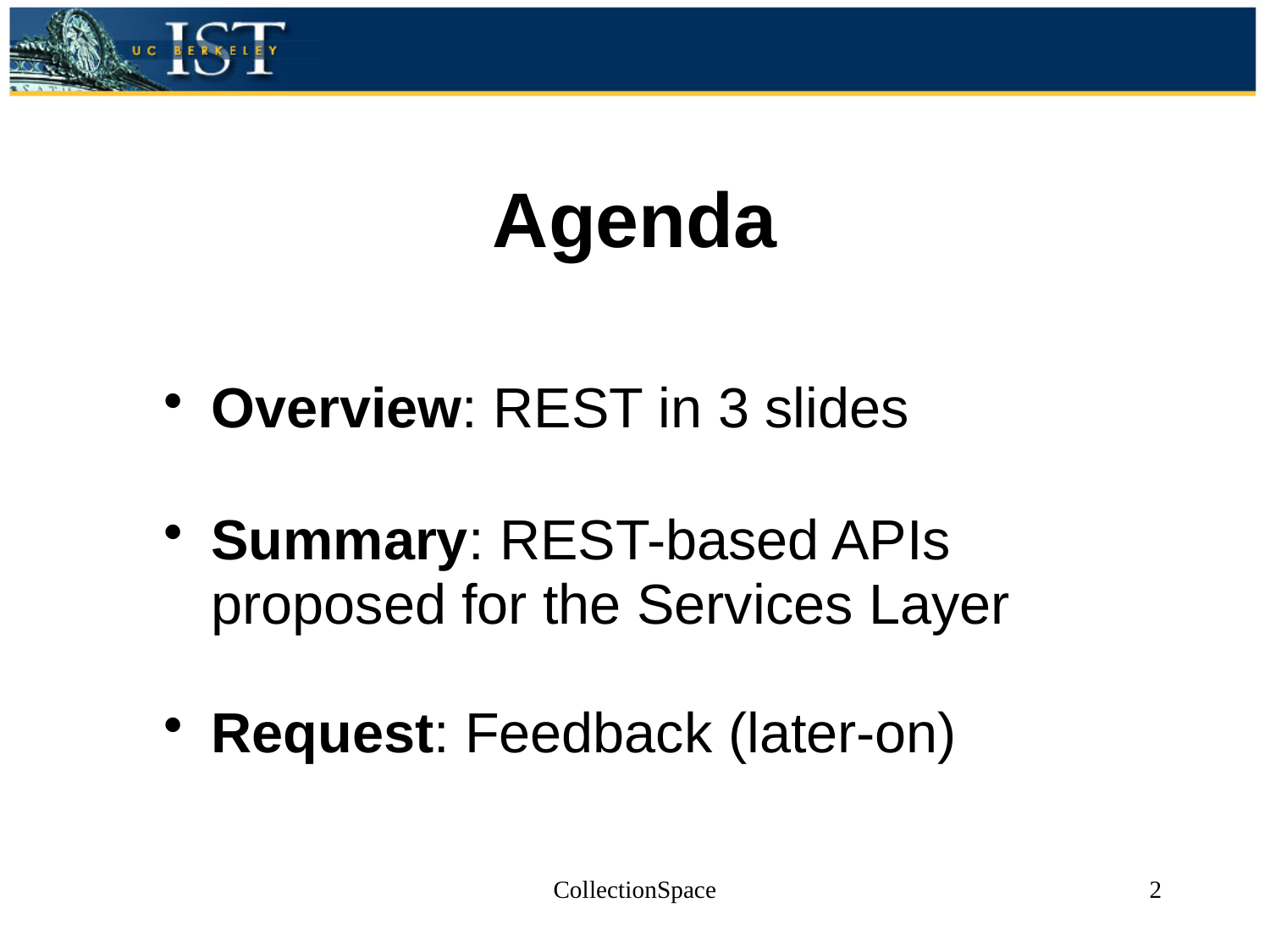

# Agenda
Overview: REST in 3 slides
Summary: REST-based APIs
proposed for the Services Layer
Request: Feedback (later-on)
CollectionSpace
2